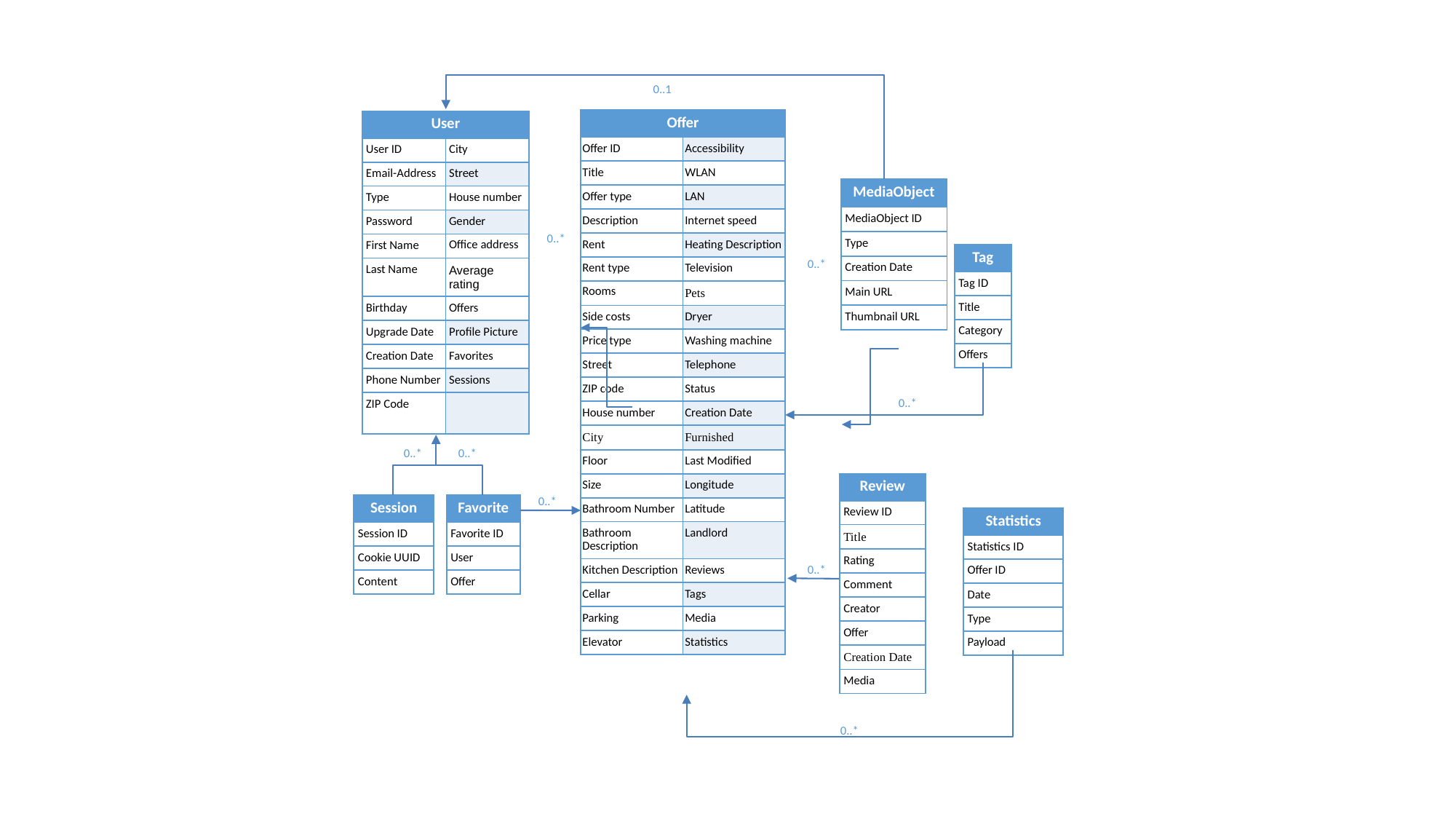

0..1
| Offer |  |
| --- | --- |
| Offer ID | Accessibility |
| Title | WLAN |
| Offer type | LAN |
| Description | Internet speed |
| Rent | Heating Description |
| Rent type | Television |
| Rooms | Pets |
| Side costs | Dryer |
| Price type | Washing machine |
| Street | Telephone |
| ZIP code | Status |
| House number | Creation Date |
| City | Furnished |
| Floor | Last Modified |
| Size | Longitude |
| Bathroom Number | Latitude |
| Bathroom Description | Landlord |
| Kitchen Description | Reviews |
| Cellar | Tags |
| Parking | Media |
| Elevator | Statistics |
| User |  |
| --- | --- |
| User ID | City |
| Email-Address | Street |
| Type | House number |
| Password | Gender |
| First Name | Office address |
| Last Name | Average rating |
| Birthday | Offers |
| Upgrade Date | Profile Picture |
| Creation Date | Favorites |
| Phone Number | Sessions |
| ZIP Code |  |
| MediaObject |
| --- |
| MediaObject ID |
| Type |
| Creation Date |
| Main URL |
| Thumbnail URL |
0..*
| Tag |
| --- |
| Tag ID |
| Title |
| Category |
| Offers |
0..*

0..*
0..*
0..*

| Review |
| --- |
| Review ID |
| Title |
| Rating |
| Comment |
| Creator |
| Offer |
| Creation Date |
| Media |
0..*
| Session |
| --- |
| Session ID |
| Cookie UUID |
| Content |
| Favorite |
| --- |
| Favorite ID |
| User |
| Offer |
| Statistics |
| --- |
| Statistics ID |
| Offer ID |
| Date |
| Type |
| Payload |

0..*

0..*